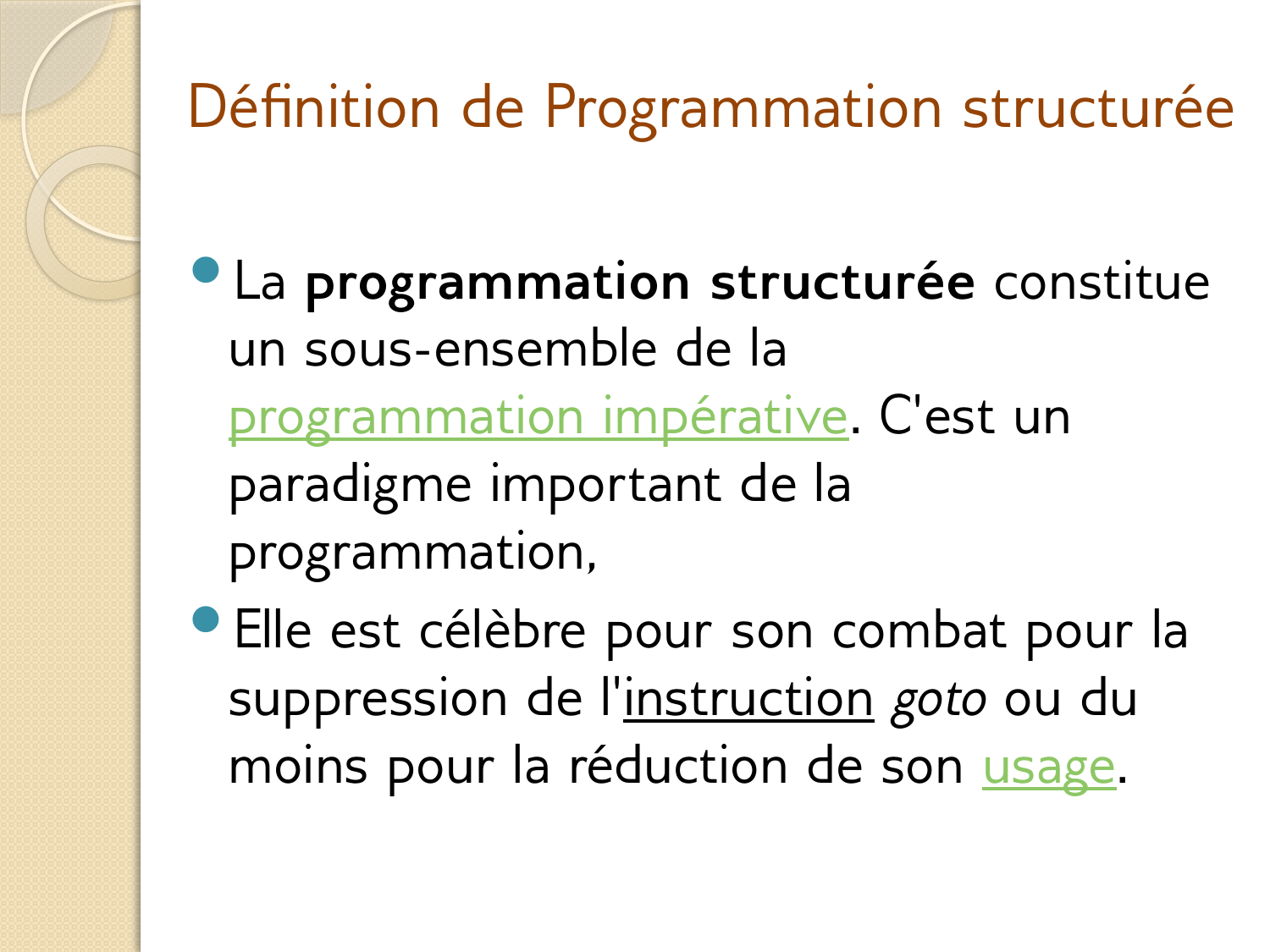

# Définition de Programmation structurée
La programmation structurée constitue un sous-ensemble de la programmation impérative. C'est un paradigme important de la programmation,
Elle est célèbre pour son combat pour la suppression de l'instruction goto ou du moins pour la réduction de son usage.